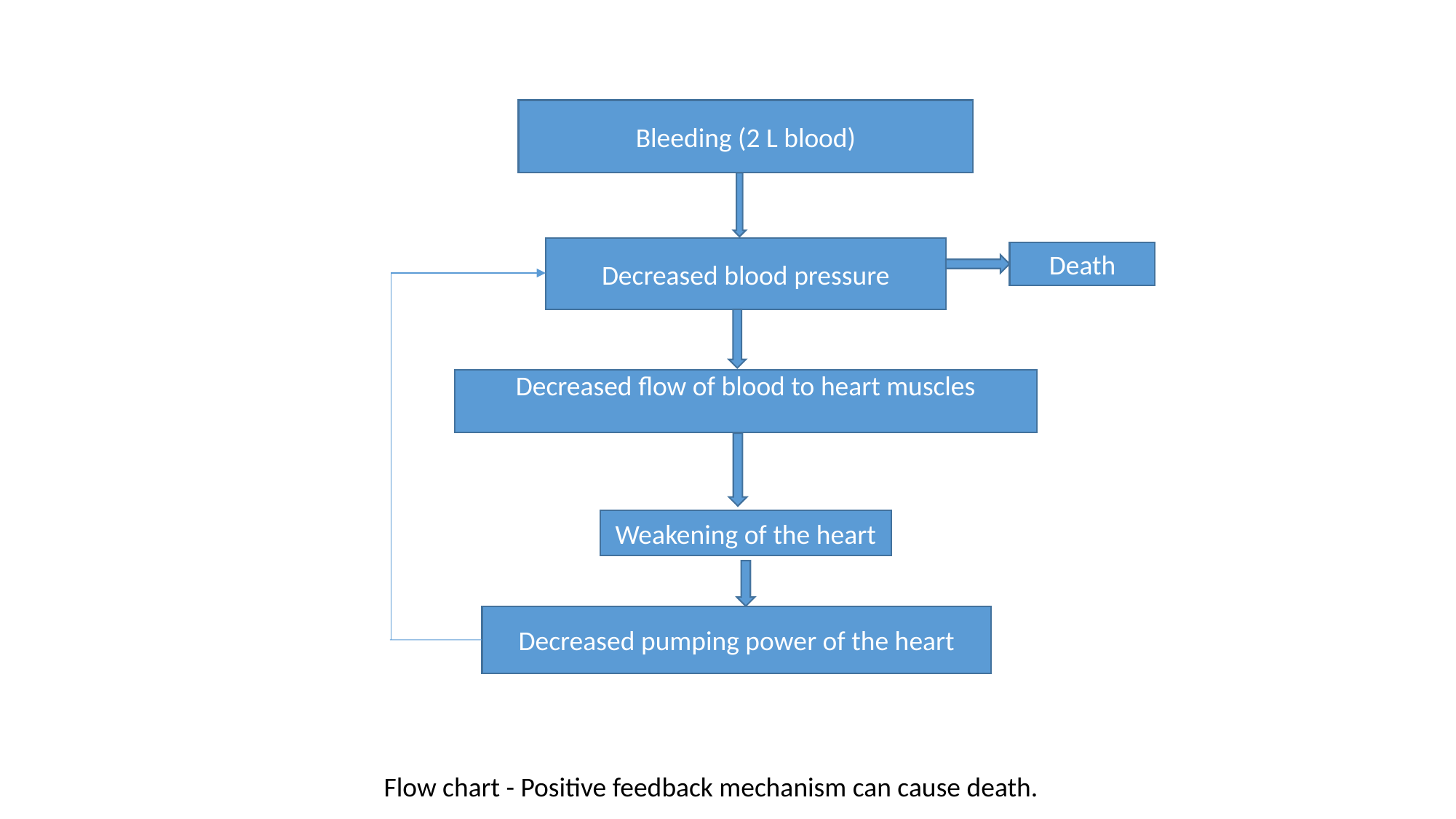

Bleeding (2 L blood)

Decreased blood pressure
Death

Decreased flow of blood to heart muscles

Weakening of the heart

Decreased pumping power of the heart
   Flow chart - Positive feedback mechanism can cause death.